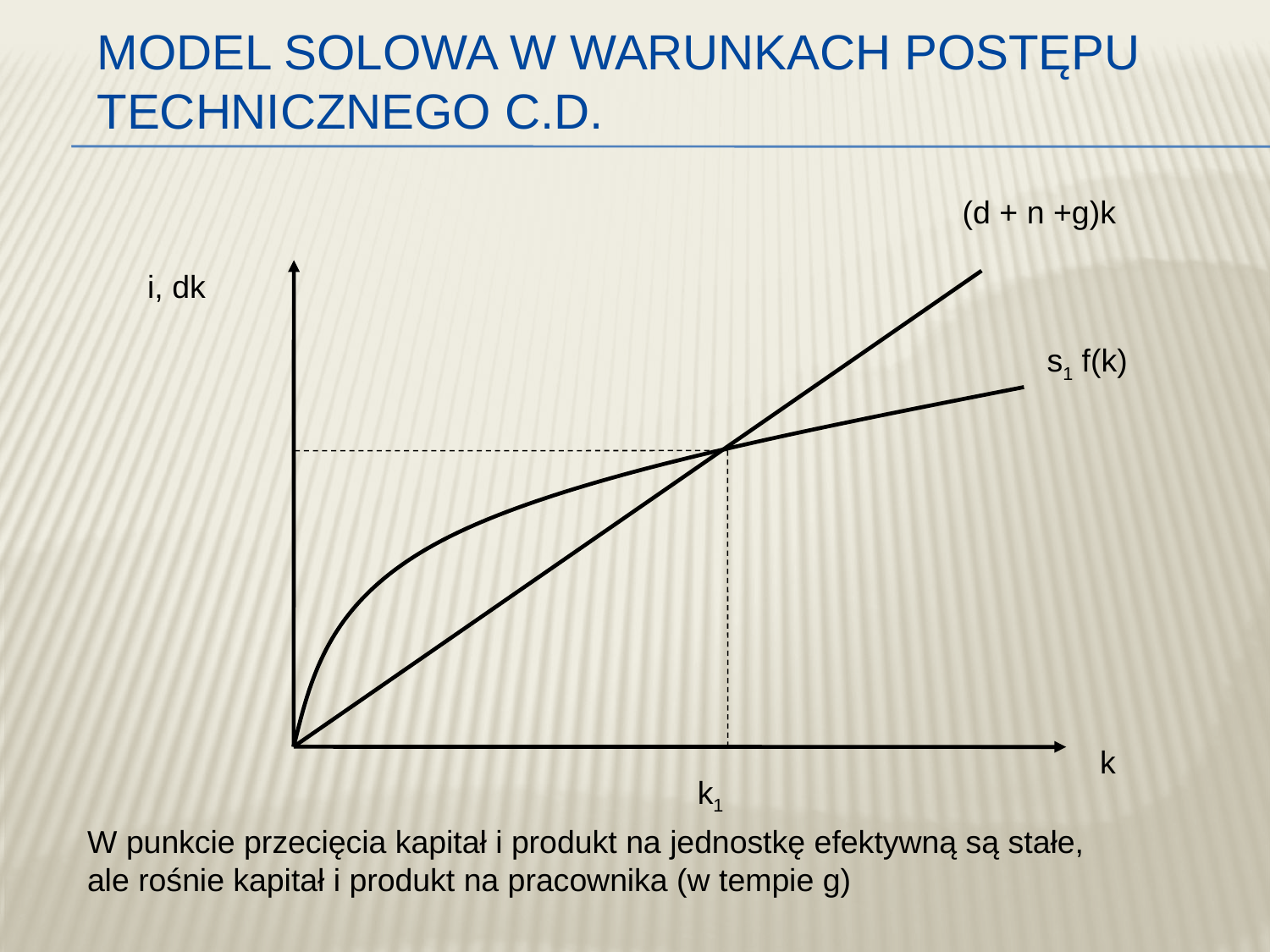

# Model Solowa w warunkach postępu technicznego c.d.
(d + n +g)k

i, dk

k

s1 f(k)

k1
W punkcie przecięcia kapitał i produkt na jednostkę efektywną są stałe, ale rośnie kapitał i produkt na pracownika (w tempie g)